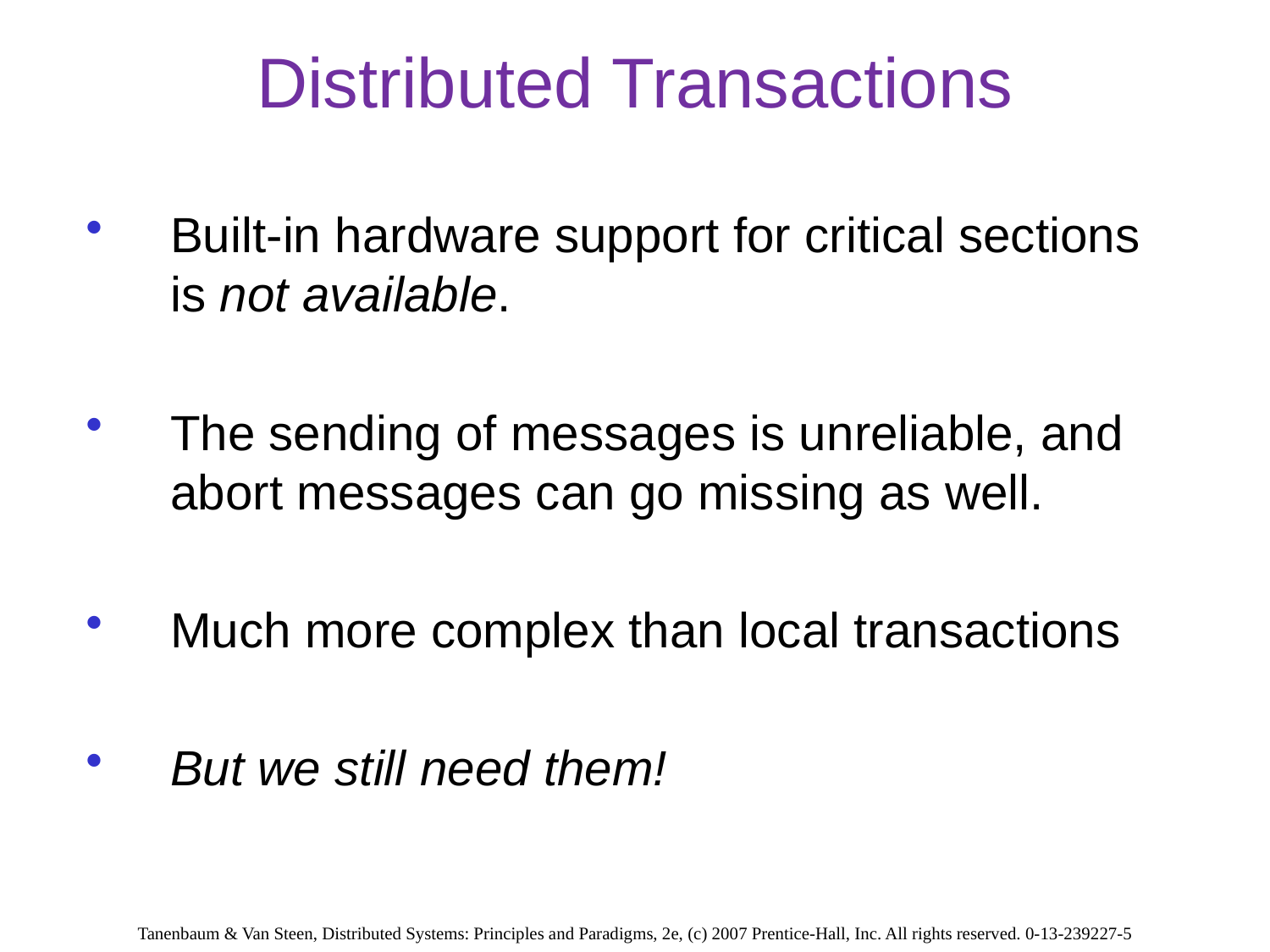

# Distributed Transactions
Built-in hardware support for critical sections is not available.

The sending of messages is unreliable, and abort messages can go missing as well.

Much more complex than local transactions

But we still need them!

Tanenbaum & Van Steen, Distributed Systems: Principles and Paradigms, 2e, (c) 2007 Prentice-Hall, Inc. All rights reserved. 0-13-239227-5